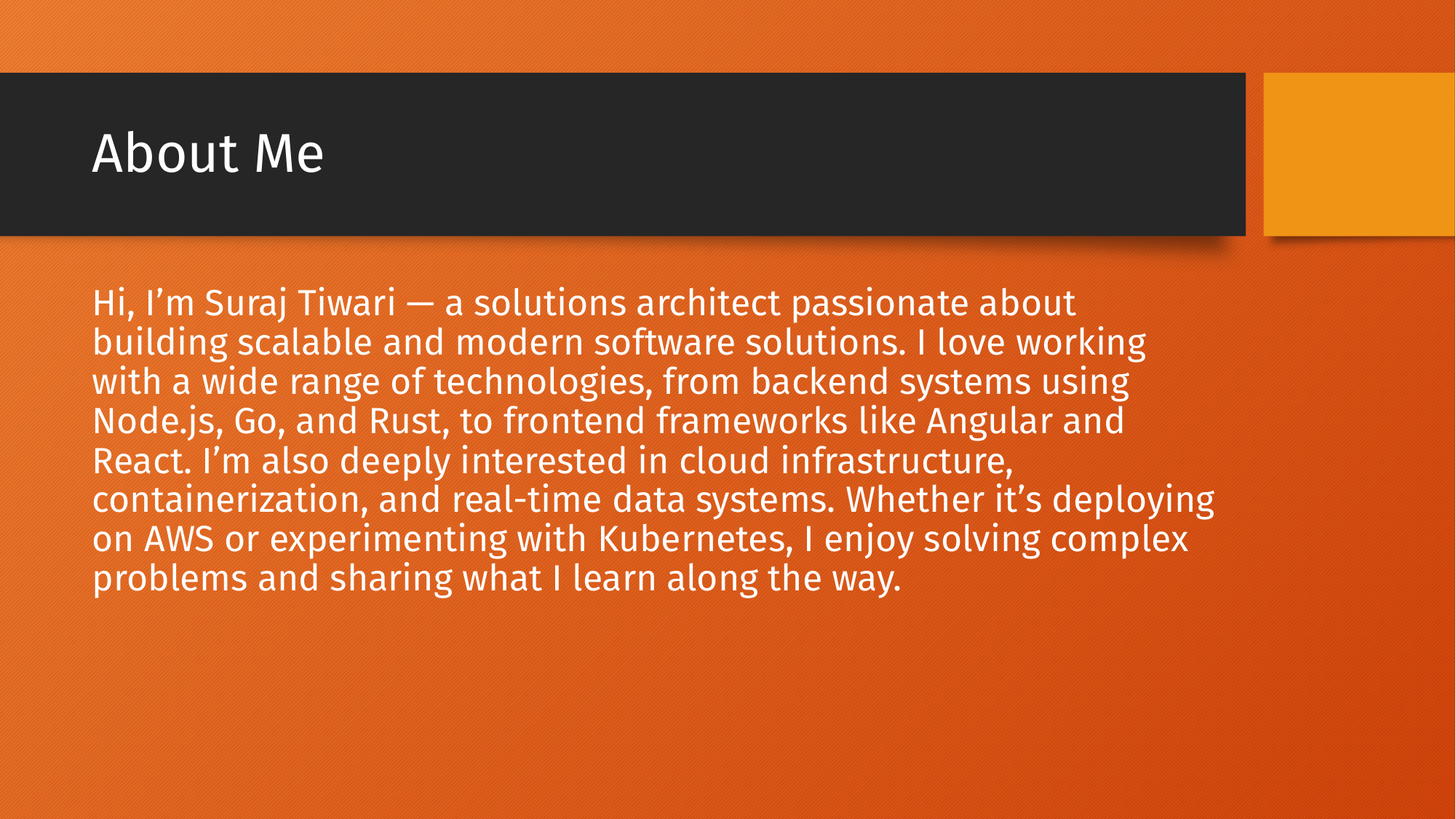

# About Me
Hi, I’m Suraj Tiwari — a solutions architect passionate about building scalable and modern software solutions. I love working with a wide range of technologies, from backend systems using Node.js, Go, and Rust, to frontend frameworks like Angular and React. I’m also deeply interested in cloud infrastructure, containerization, and real-time data systems. Whether it’s deploying on AWS or experimenting with Kubernetes, I enjoy solving complex problems and sharing what I learn along the way.